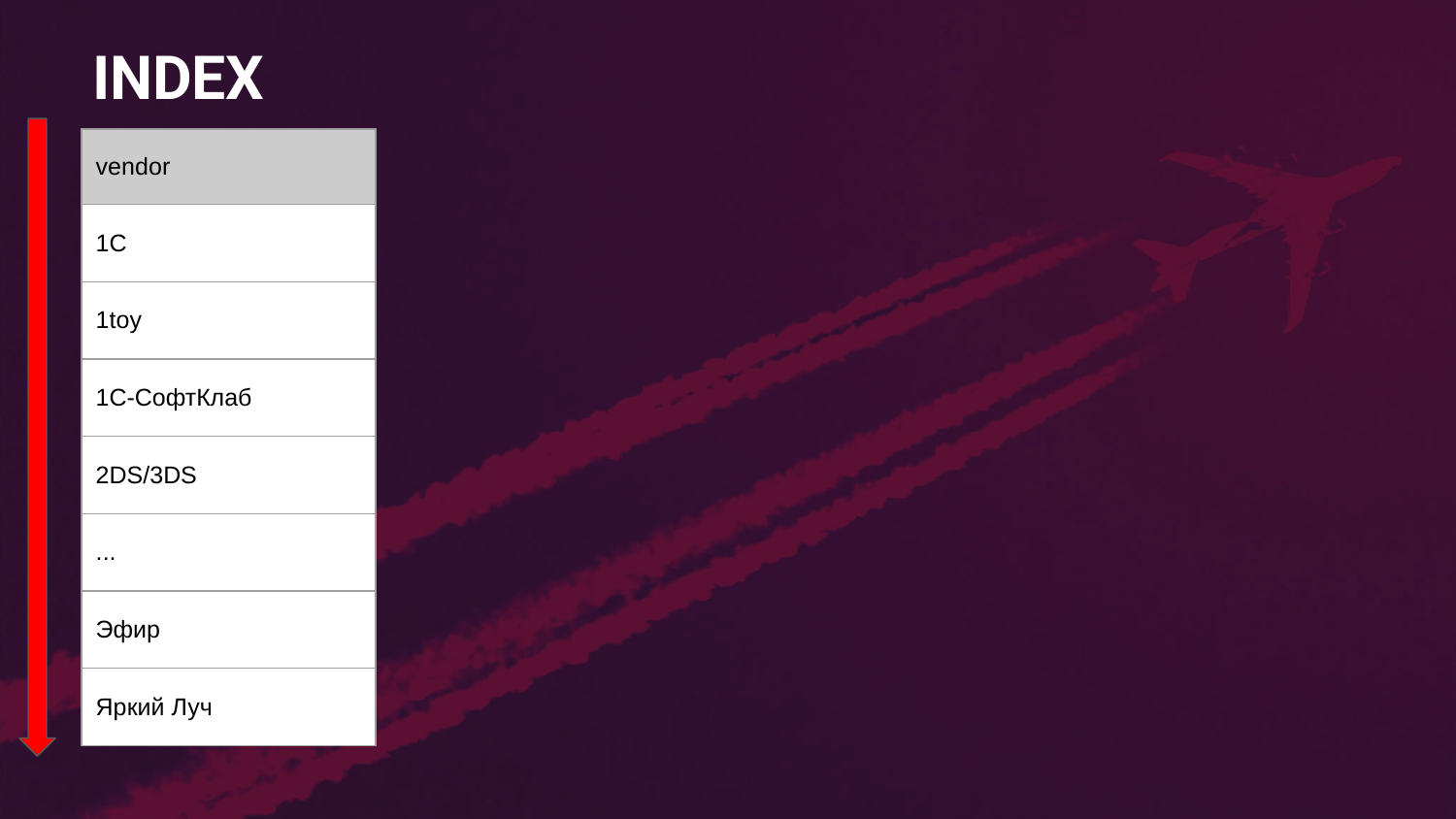

# INDEX

| vendor |
| --- |
| 1C |
| 1toy |
| 1С-СофтКлаб |
| 2DS/3DS |
| ... |
| Эфир |
| Яркий Луч |